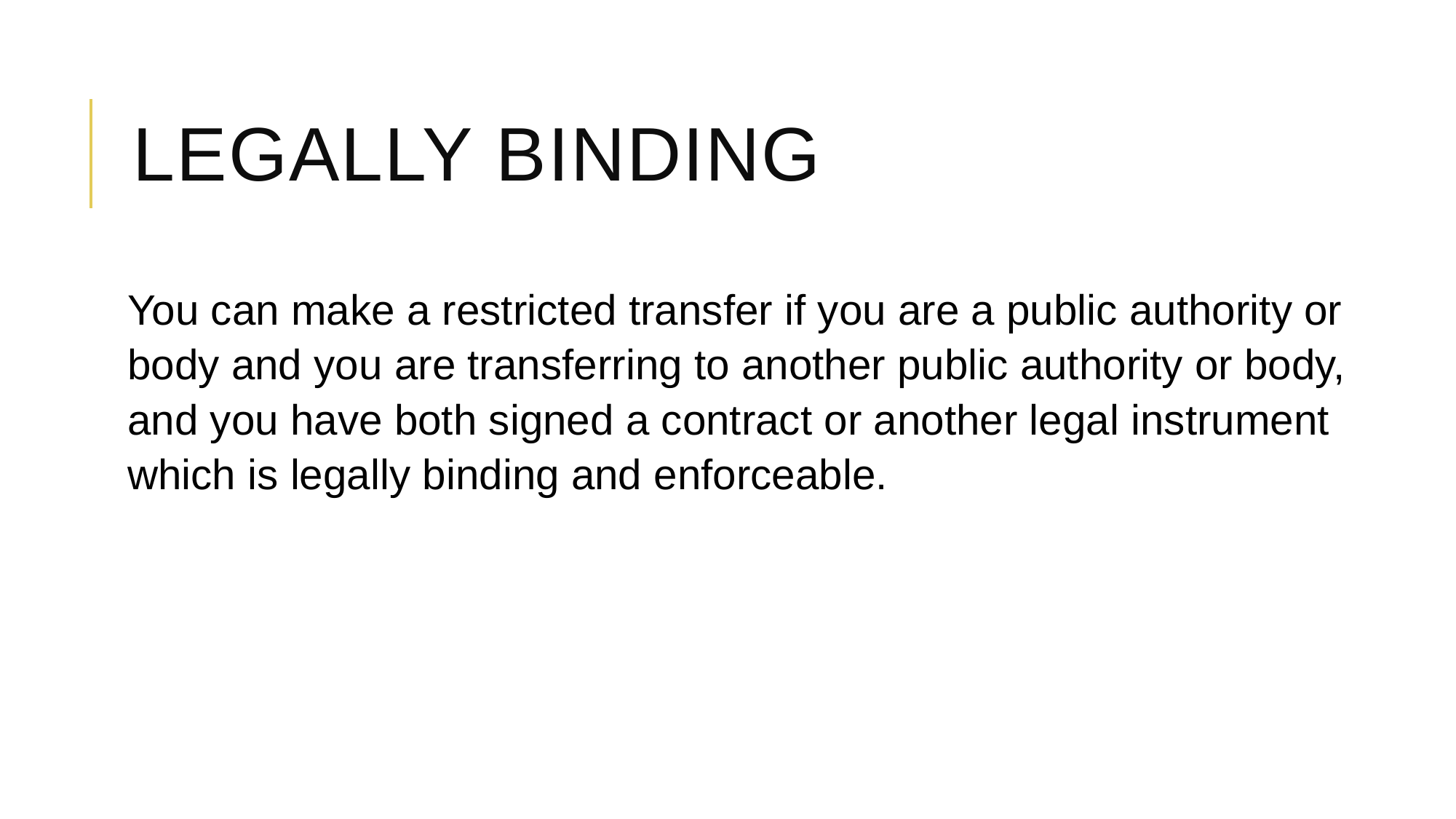

# Legally binding
You can make a restricted transfer if you are a public authority or body and you are transferring to another public authority or body, and you have both signed a contract or another legal instrument which is legally binding and enforceable.